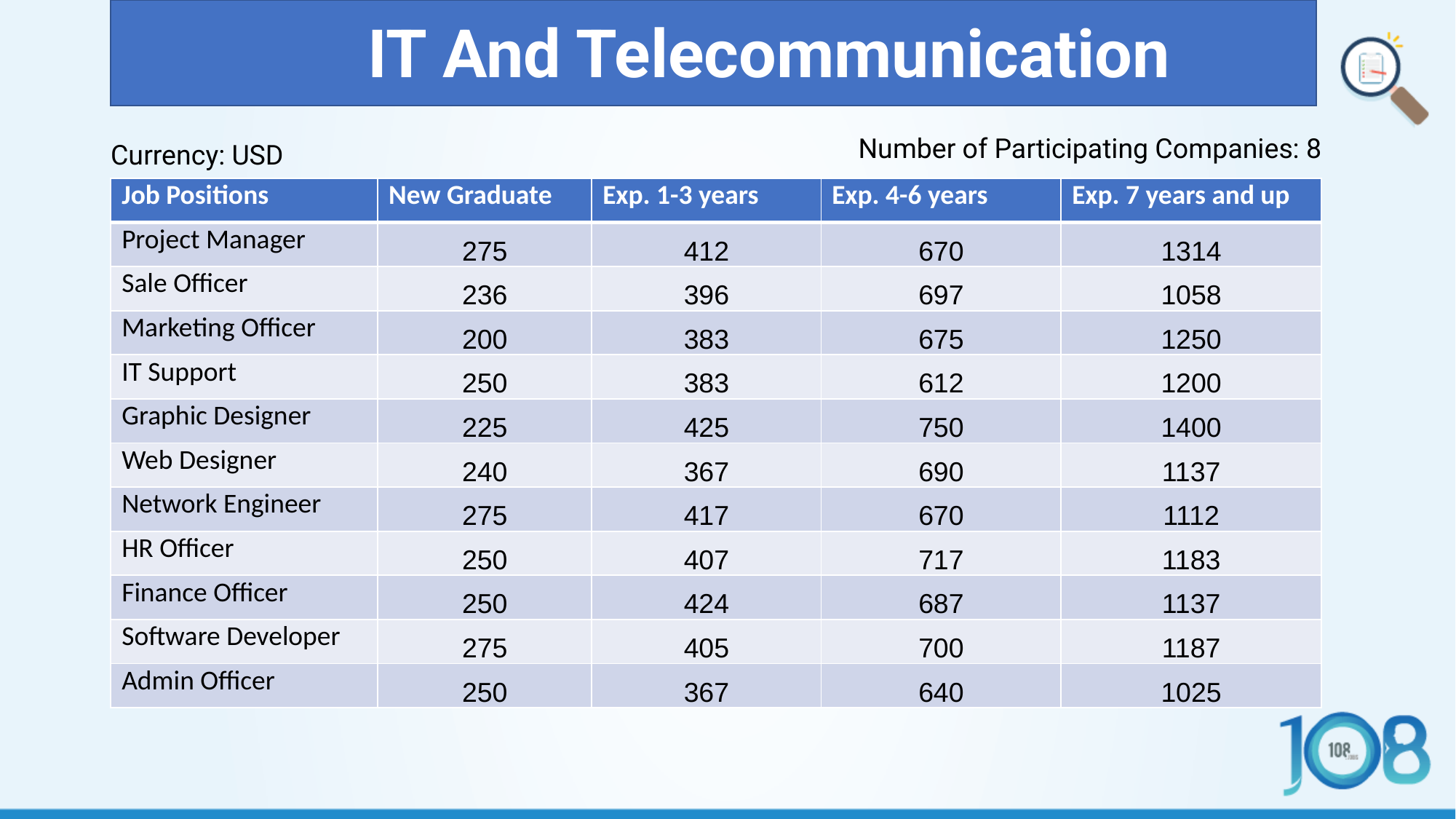

IT And Telecommunication
Number of Participating Companies: 8
Currency: USD
| Job Positions | New Graduate | Exp. 1-3 years | Exp. 4-6 years | Exp. 7 years and up |
| --- | --- | --- | --- | --- |
| Project Manager | 275 | 412 | 670 | 1314 |
| Sale Officer | 236 | 396 | 697 | 1058 |
| Marketing Officer | 200 | 383 | 675 | 1250 |
| IT Support | 250 | 383 | 612 | 1200 |
| Graphic Designer | 225 | 425 | 750 | 1400 |
| Web Designer | 240 | 367 | 690 | 1137 |
| Network Engineer | 275 | 417 | 670 | 1112 |
| HR Officer | 250 | 407 | 717 | 1183 |
| Finance Officer | 250 | 424 | 687 | 1137 |
| Software Developer | 275 | 405 | 700 | 1187 |
| Admin Officer | 250 | 367 | 640 | 1025 |